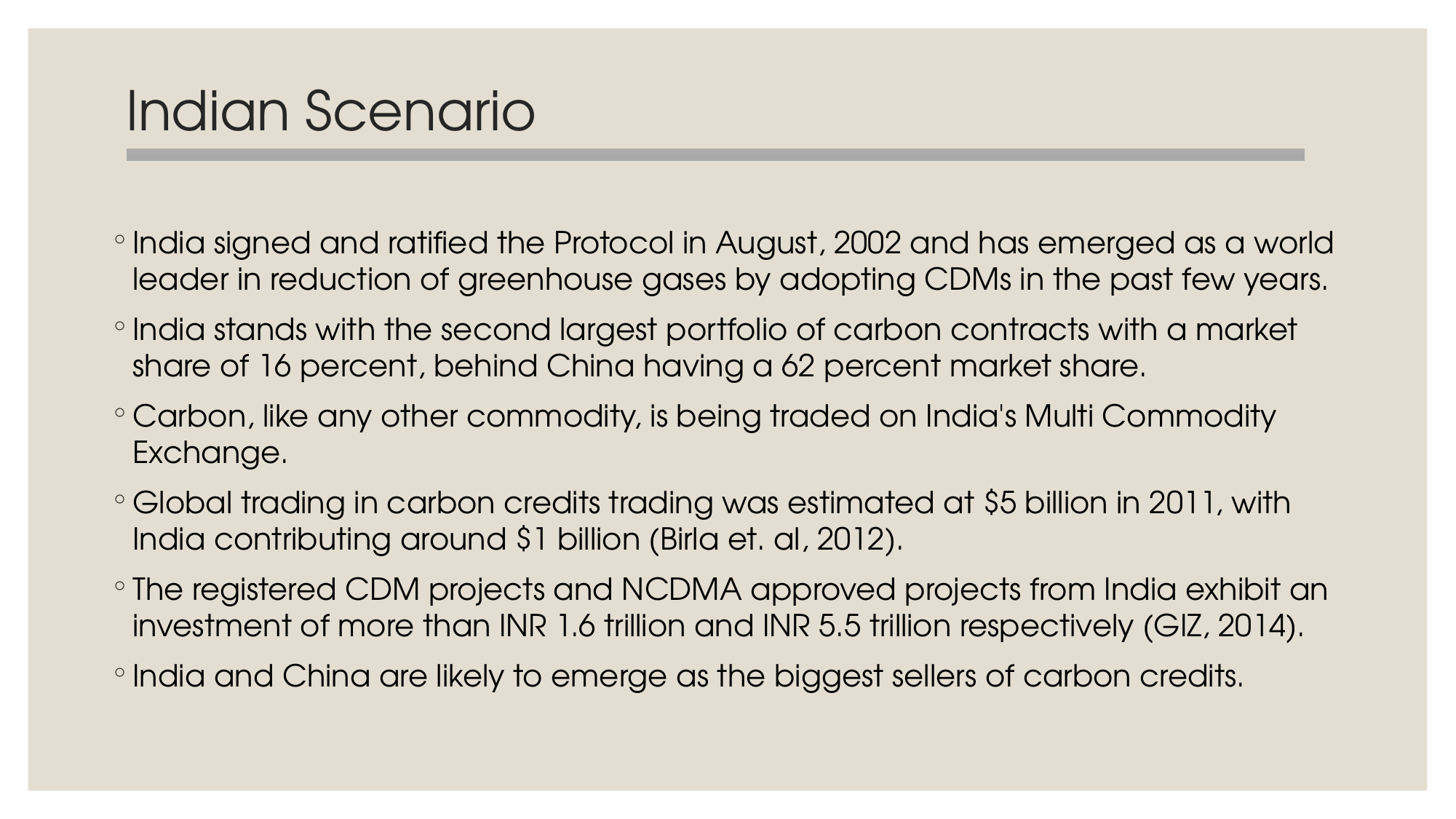

# Indian Scenario

India signed and ratified the Protocol in August, 2002 and has emerged as a world leader in reduction of greenhouse gases by adopting CDMs in the past few years.
India stands with the second largest portfolio of carbon contracts with a market share of 16 percent, behind China having a 62 percent market share.
Carbon, like any other commodity, is being traded on India's Multi Commodity Exchange.
Global trading in carbon credits trading was estimated at $5 billion in 2011, with India contributing around $1 billion (Birla et. al, 2012).
The registered CDM projects and NCDMA approved projects from India exhibit an investment of more than INR 1.6 trillion and INR 5.5 trillion respectively (GIZ, 2014).
India and China are likely to emerge as the biggest sellers of carbon credits.